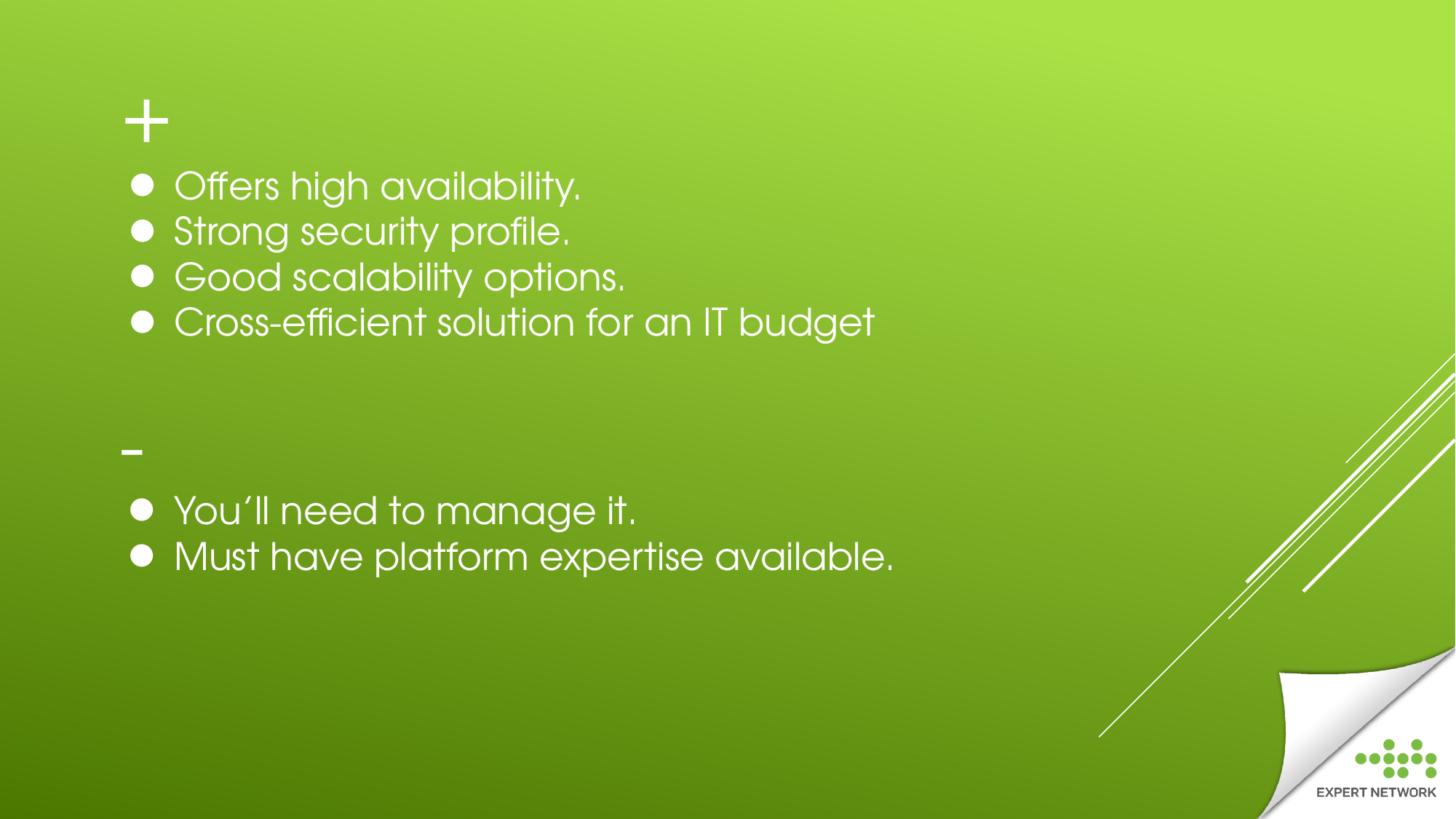

# +

Offers high availability.
Strong security profile.
Good scalability options.
Cross-efficient solution for an IT budget
-
You’ll need to manage it.
Must have platform expertise available.